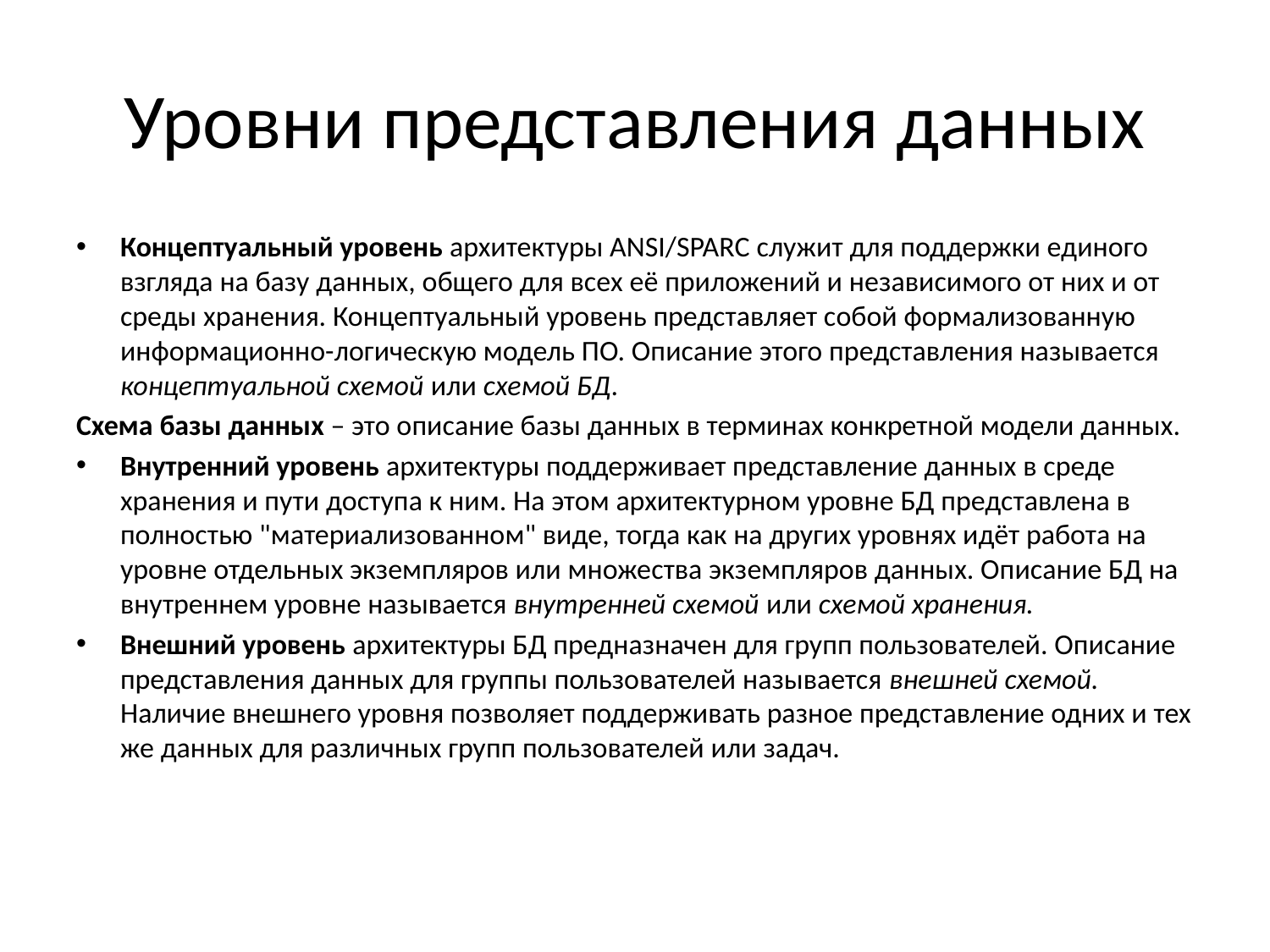

# Уровни представления данных
Концептуальный уровень архитектуры ANSI/SPARC служит для поддержки единого взгляда на базу данных, общего для всех её приложений и независимого от них и от среды хранения. Концептуальный уровень представляет собой формализованную информационно-логическую модель ПО. Описание этого представления называется концептуальной схемой или схемой БД.
Схема базы данных – это описание базы данных в терминах конкретной модели данных.
Внутренний уровень архитектуры поддерживает представление данных в среде хранения и пути доступа к ним. На этом архитектурном уровне БД представлена в полностью "материализованном" виде, тогда как на других уровнях идёт работа на уровне отдельных экземпляров или множества экземпляров данных. Описание БД на внутреннем уровне называется внутренней схемой или схемой хранения.
Внешний уровень архитектуры БД предназначен для групп пользователей. Описание представления данных для группы пользователей называется внешней схемой. Наличие внешнего уровня позволяет поддерживать разное представление одних и тех же данных для различных групп пользователей или задач.